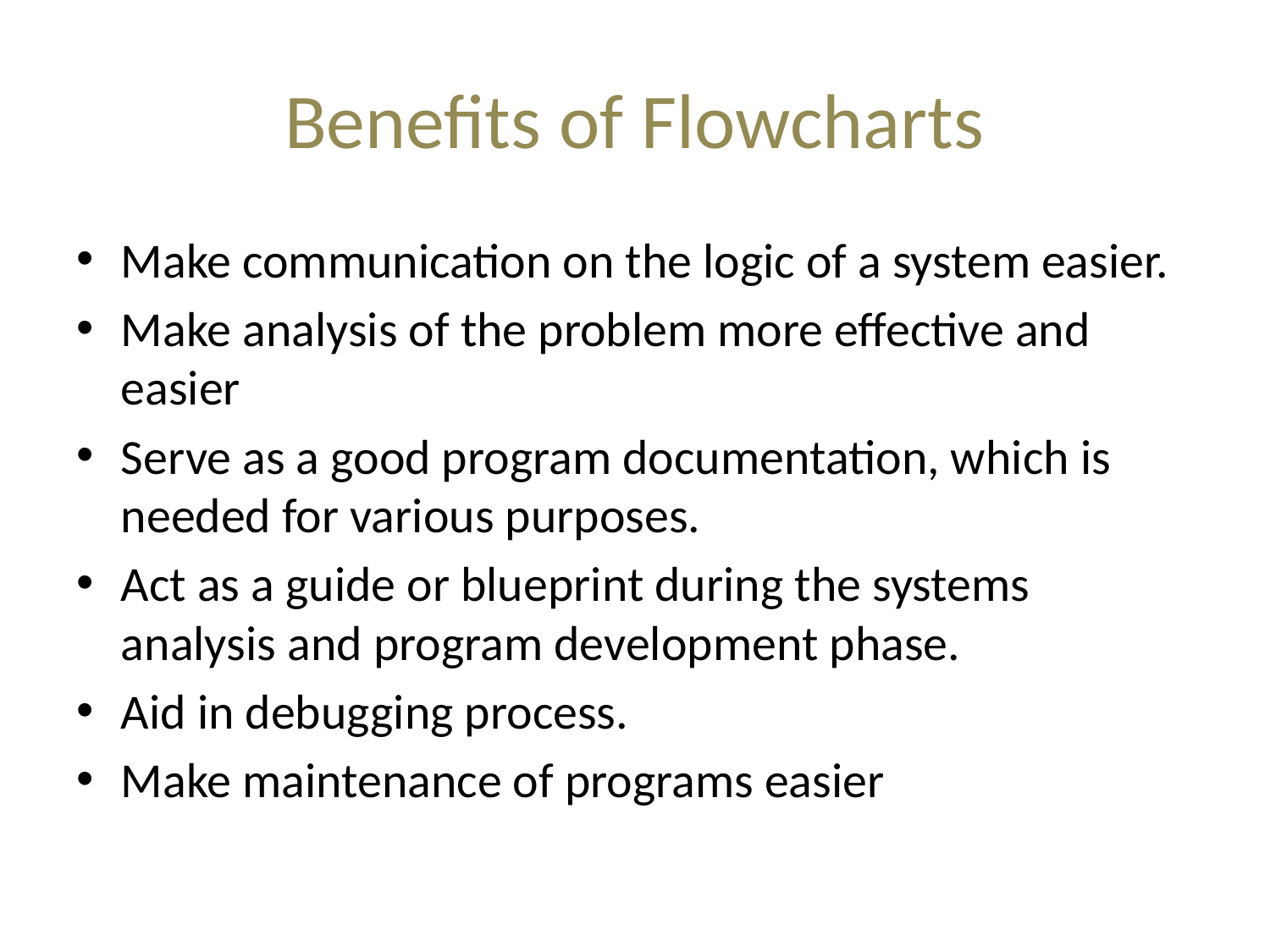

# Benefits of Flowcharts
Make communication on the logic of a system easier.
Make analysis of the problem more effective and easier
Serve as a good program documentation, which is needed for various purposes.
Act as a guide or blueprint during the systems analysis and program development phase.
Aid in debugging process.
Make maintenance of programs easier